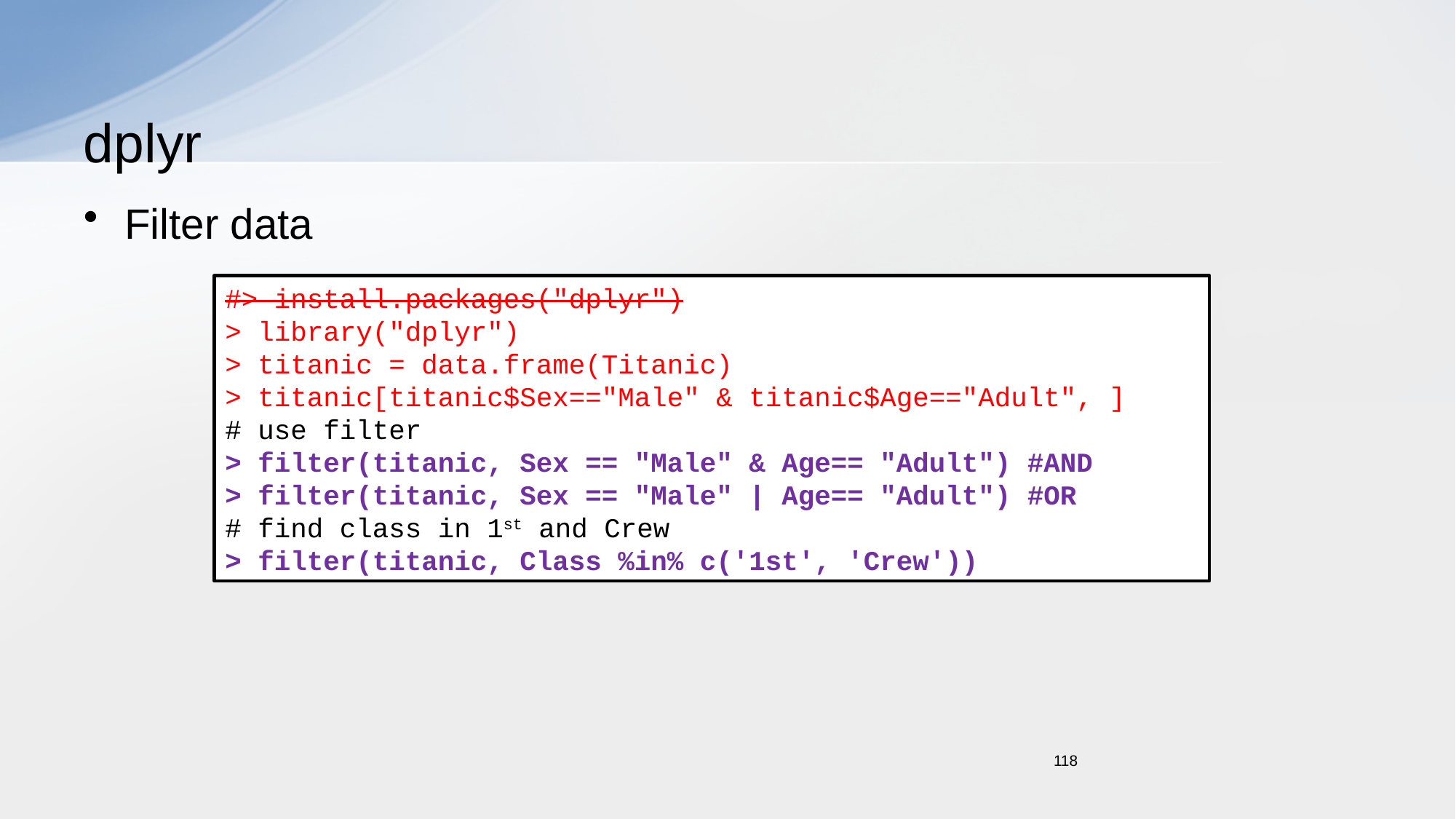

# dplyr
Filter data
#> install.packages("dplyr")
> library("dplyr")
> titanic = data.frame(Titanic)
> titanic[titanic$Sex=="Male" & titanic$Age=="Adult", ]
# use filter
> filter(titanic, Sex == "Male" & Age== "Adult") #AND
> filter(titanic, Sex == "Male" | Age== "Adult") #OR
# find class in 1st and Crew
> filter(titanic, Class %in% c('1st', 'Crew'))
118